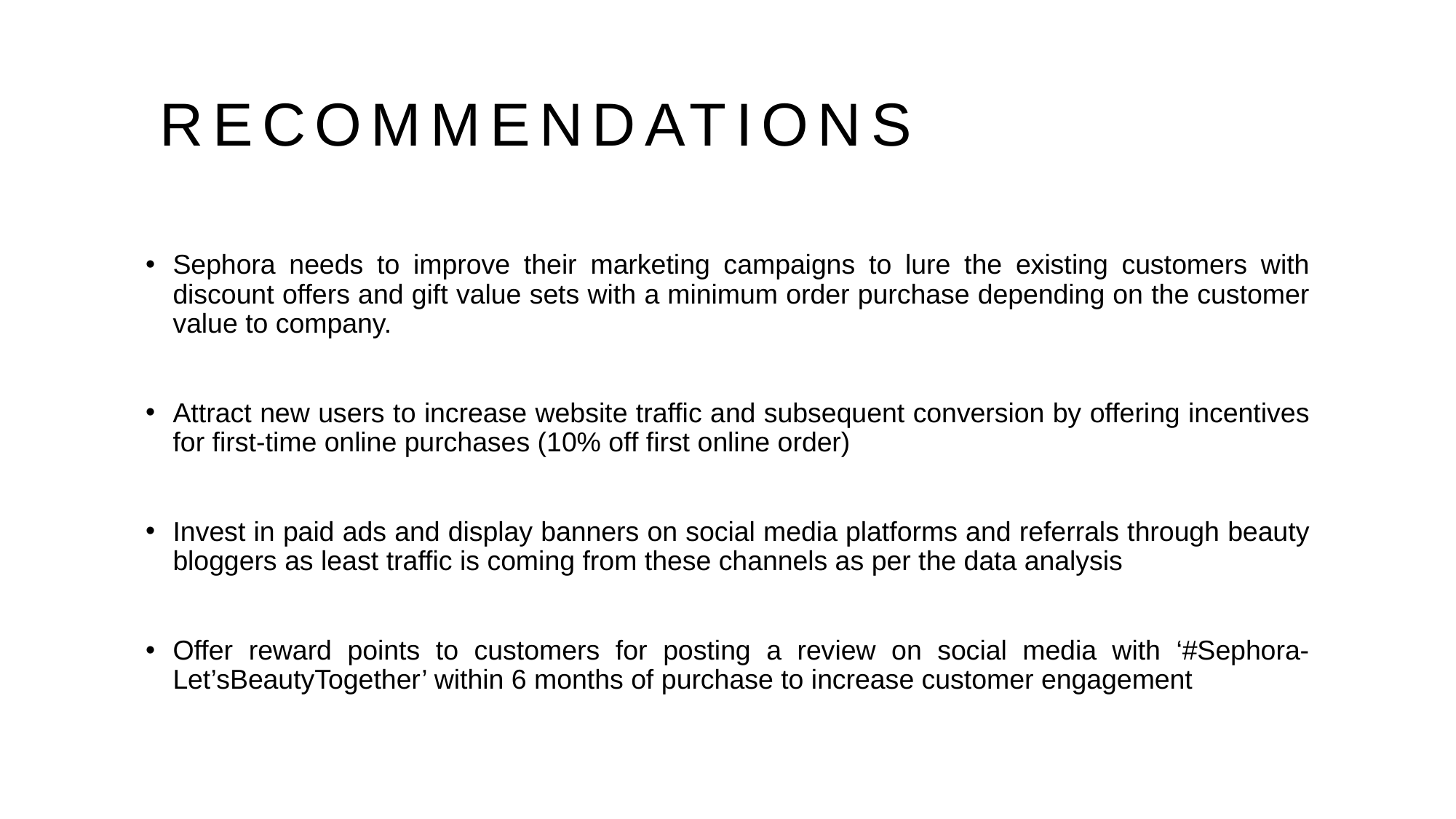

# RECOMMENDATIONS
Sephora needs to improve their marketing campaigns to lure the existing customers with discount offers and gift value sets with a minimum order purchase depending on the customer value to company.

Attract new users to increase website traffic and subsequent conversion by offering incentives for first-time online purchases (10% off first online order)

Invest in paid ads and display banners on social media platforms and referrals through beauty bloggers as least traffic is coming from these channels as per the data analysis

Offer reward points to customers for posting a review on social media with ‘#Sephora-Let’sBeautyTogether’ within 6 months of purchase to increase customer engagement